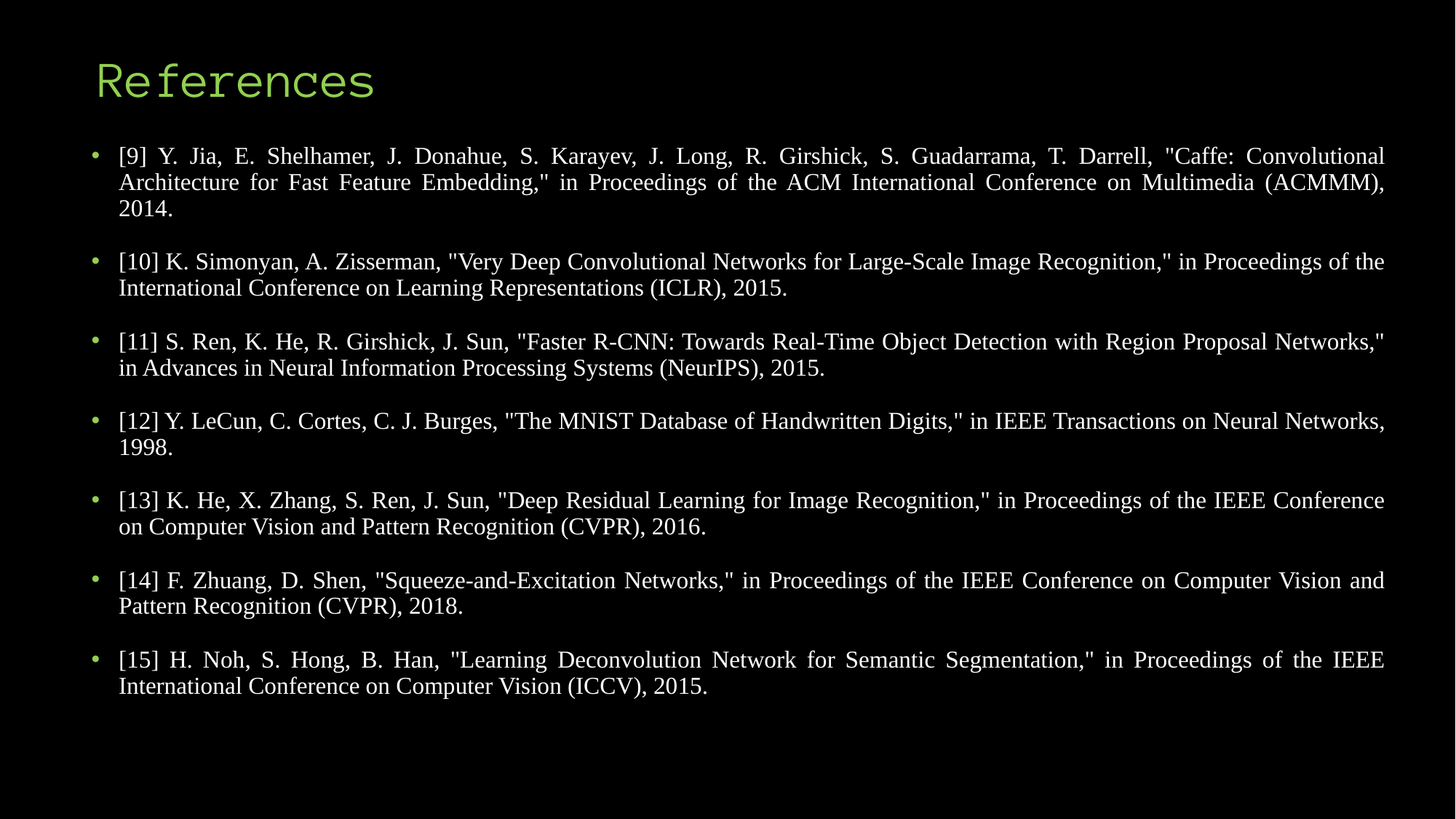

# References
[9] Y. Jia, E. Shelhamer, J. Donahue, S. Karayev, J. Long, R. Girshick, S. Guadarrama, T. Darrell, "Caffe: Convolutional Architecture for Fast Feature Embedding," in Proceedings of the ACM International Conference on Multimedia (ACMMM), 2014.
[10] K. Simonyan, A. Zisserman, "Very Deep Convolutional Networks for Large-Scale Image Recognition," in Proceedings of the International Conference on Learning Representations (ICLR), 2015.
[11] S. Ren, K. He, R. Girshick, J. Sun, "Faster R-CNN: Towards Real-Time Object Detection with Region Proposal Networks," in Advances in Neural Information Processing Systems (NeurIPS), 2015.
[12] Y. LeCun, C. Cortes, C. J. Burges, "The MNIST Database of Handwritten Digits," in IEEE Transactions on Neural Networks, 1998.
[13] K. He, X. Zhang, S. Ren, J. Sun, "Deep Residual Learning for Image Recognition," in Proceedings of the IEEE Conference on Computer Vision and Pattern Recognition (CVPR), 2016.
[14] F. Zhuang, D. Shen, "Squeeze-and-Excitation Networks," in Proceedings of the IEEE Conference on Computer Vision and Pattern Recognition (CVPR), 2018.
[15] H. Noh, S. Hong, B. Han, "Learning Deconvolution Network for Semantic Segmentation," in Proceedings of the IEEE International Conference on Computer Vision (ICCV), 2015.